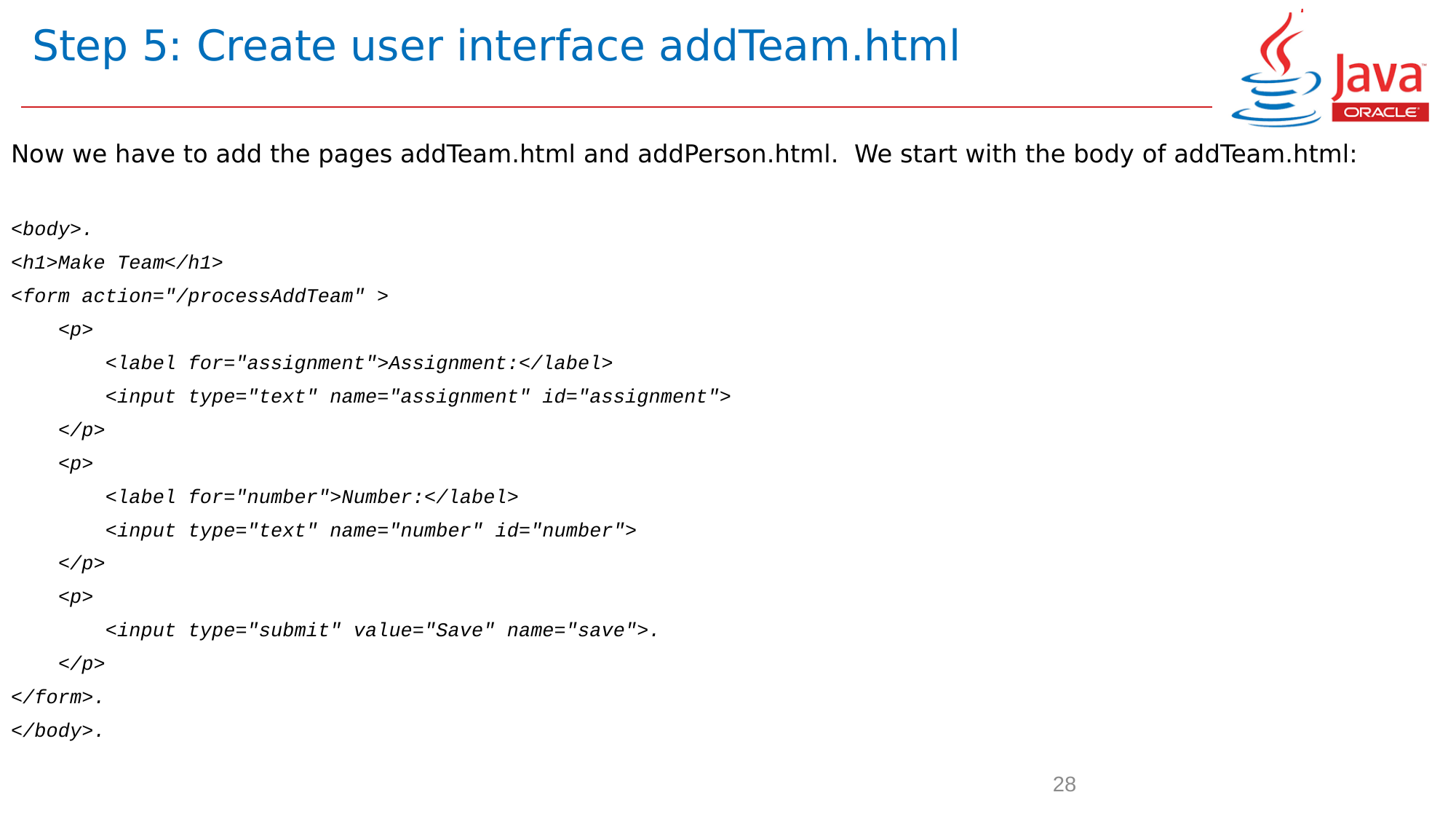

# Step 5: Create user interface addTeam.html
Now we have to add the pages addTeam.html and addPerson.html.  We start with the body of addTeam.html:

<body>.
<h1>Make Team</h1>
<form action="/processAddTeam" >
    <p>
        <label for="assignment">Assignment:</label>
        <input type="text" name="assignment" id="assignment">
    </p>
    <p>
        <label for="number">Number:</label>
        <input type="text" name="number" id="number">
    </p>
    <p>
        <input type="submit" value="Save" name="save">.
    </p>
</form>.
</body>.
28